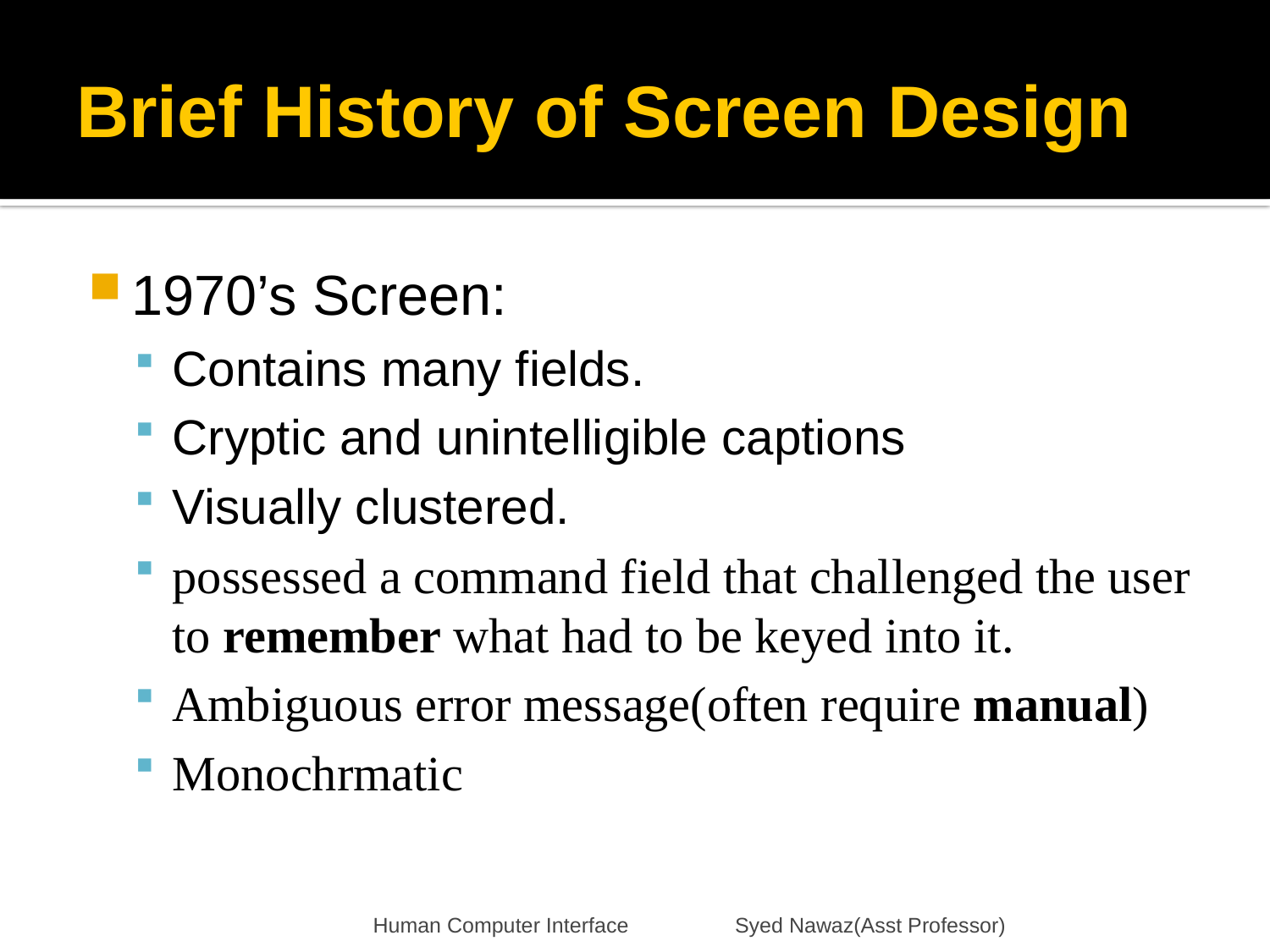

# Brief History of Screen Design
1970’s Screen:
Contains many fields.
Cryptic and unintelligible captions
Visually clustered.
possessed a command field that challenged the user to remember what had to be keyed into it.
Ambiguous error message(often require manual)
Monochrmatic
Human Computer Interface                  Syed Nawaz(Asst Professor)